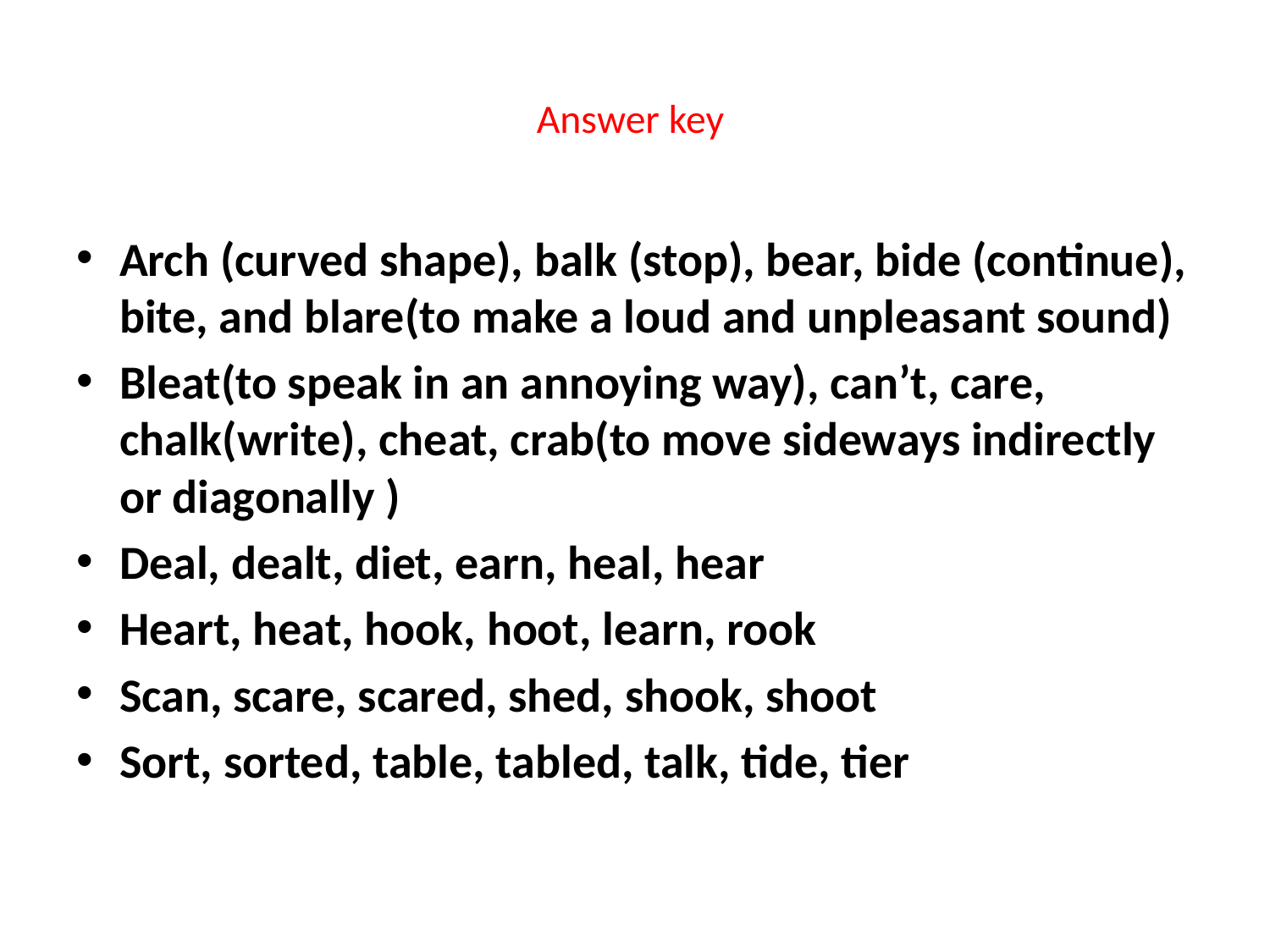

# Answer key
Arch (curved shape), balk (stop), bear, bide (continue), bite, and blare(to make a loud and unpleasant sound)
Bleat(to speak in an annoying way), can’t, care, chalk(write), cheat, crab(to move sideways indirectly or diagonally )
Deal, dealt, diet, earn, heal, hear
Heart, heat, hook, hoot, learn, rook
Scan, scare, scared, shed, shook, shoot
Sort, sorted, table, tabled, talk, tide, tier